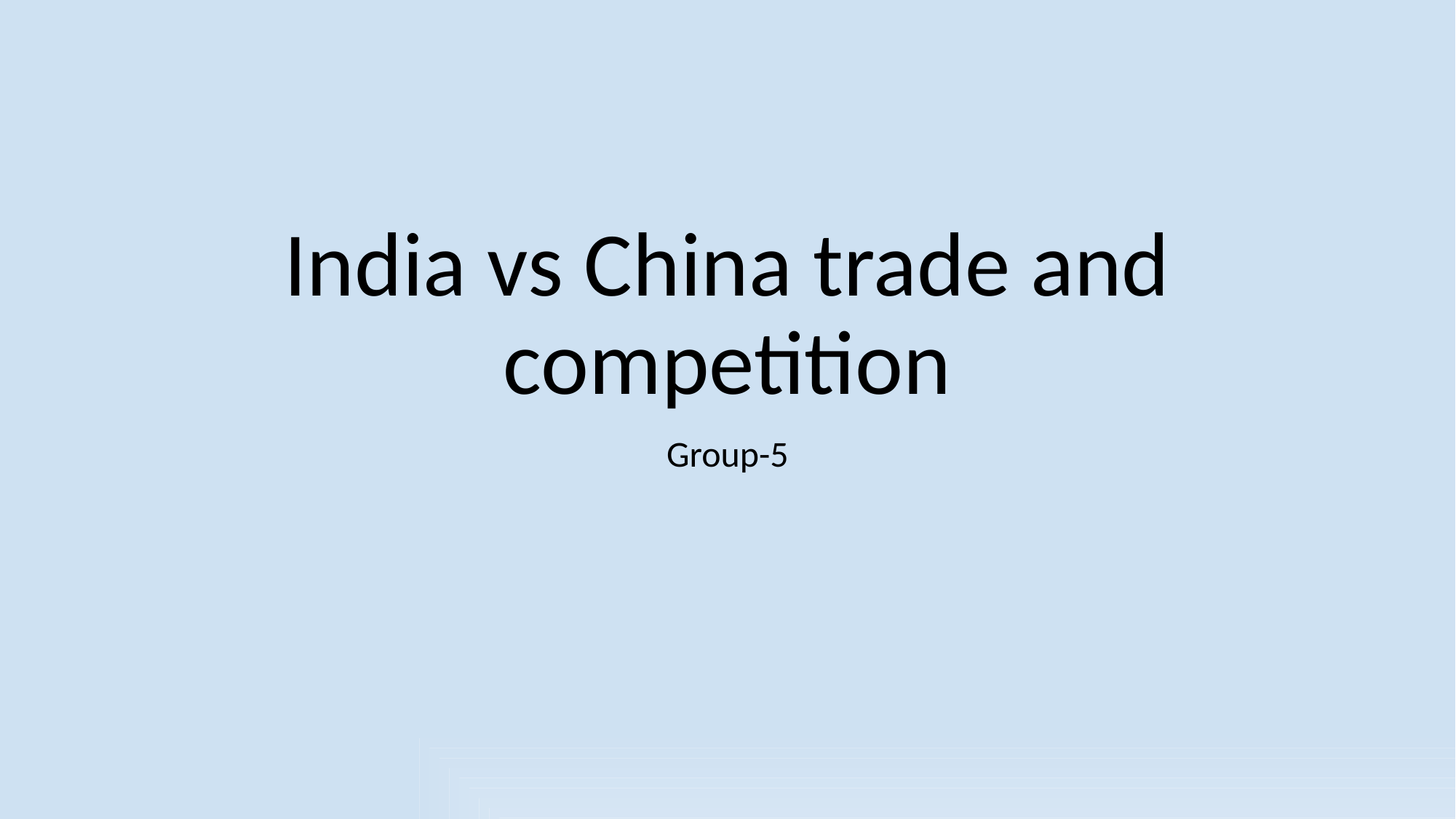

# India vs China trade and competition
Group-5